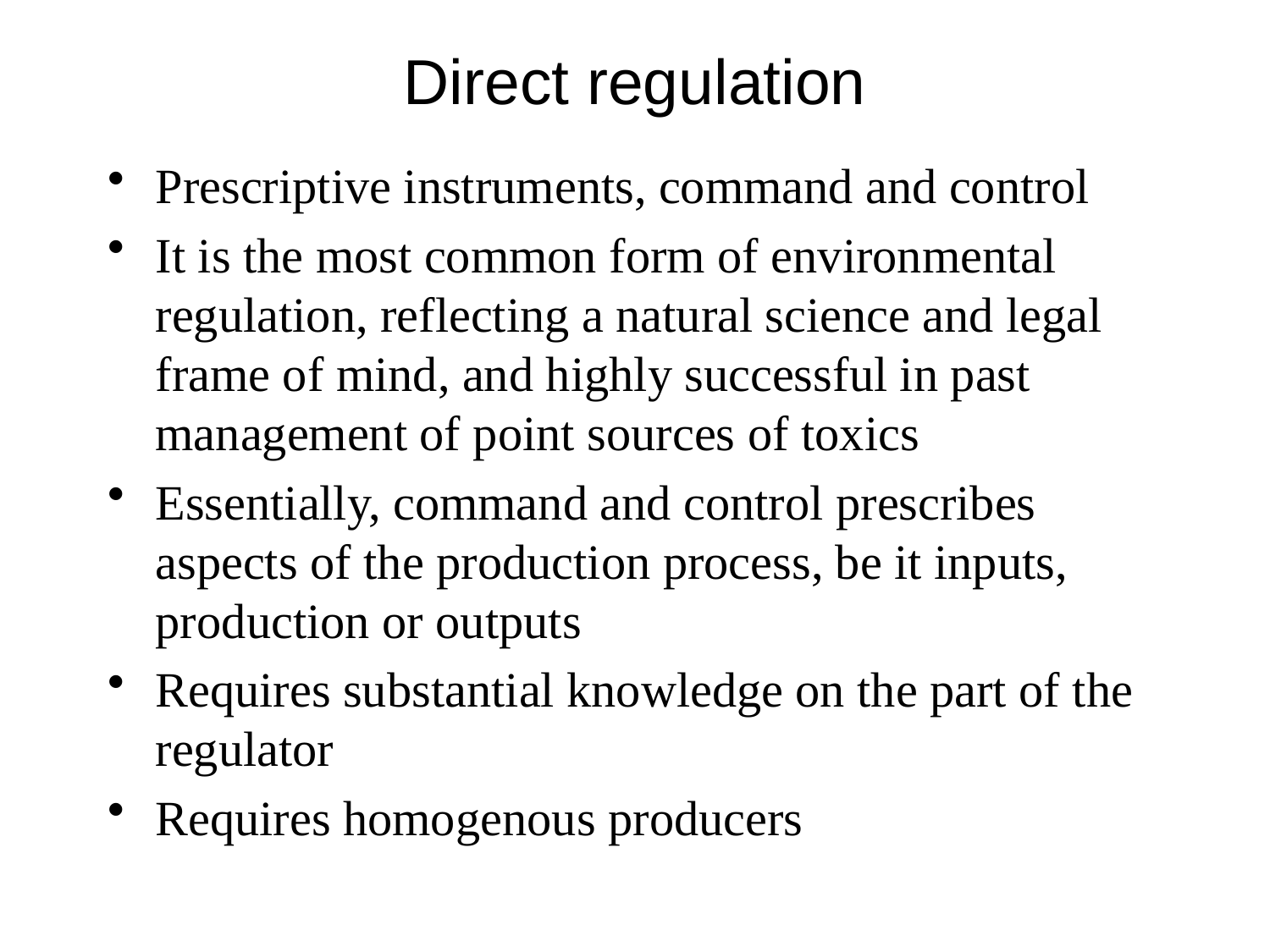

# Direct regulation
Prescriptive instruments, command and control
It is the most common form of environmental regulation, reflecting a natural science and legal frame of mind, and highly successful in past management of point sources of toxics
Essentially, command and control prescribes aspects of the production process, be it inputs, production or outputs
Requires substantial knowledge on the part of the regulator
Requires homogenous producers